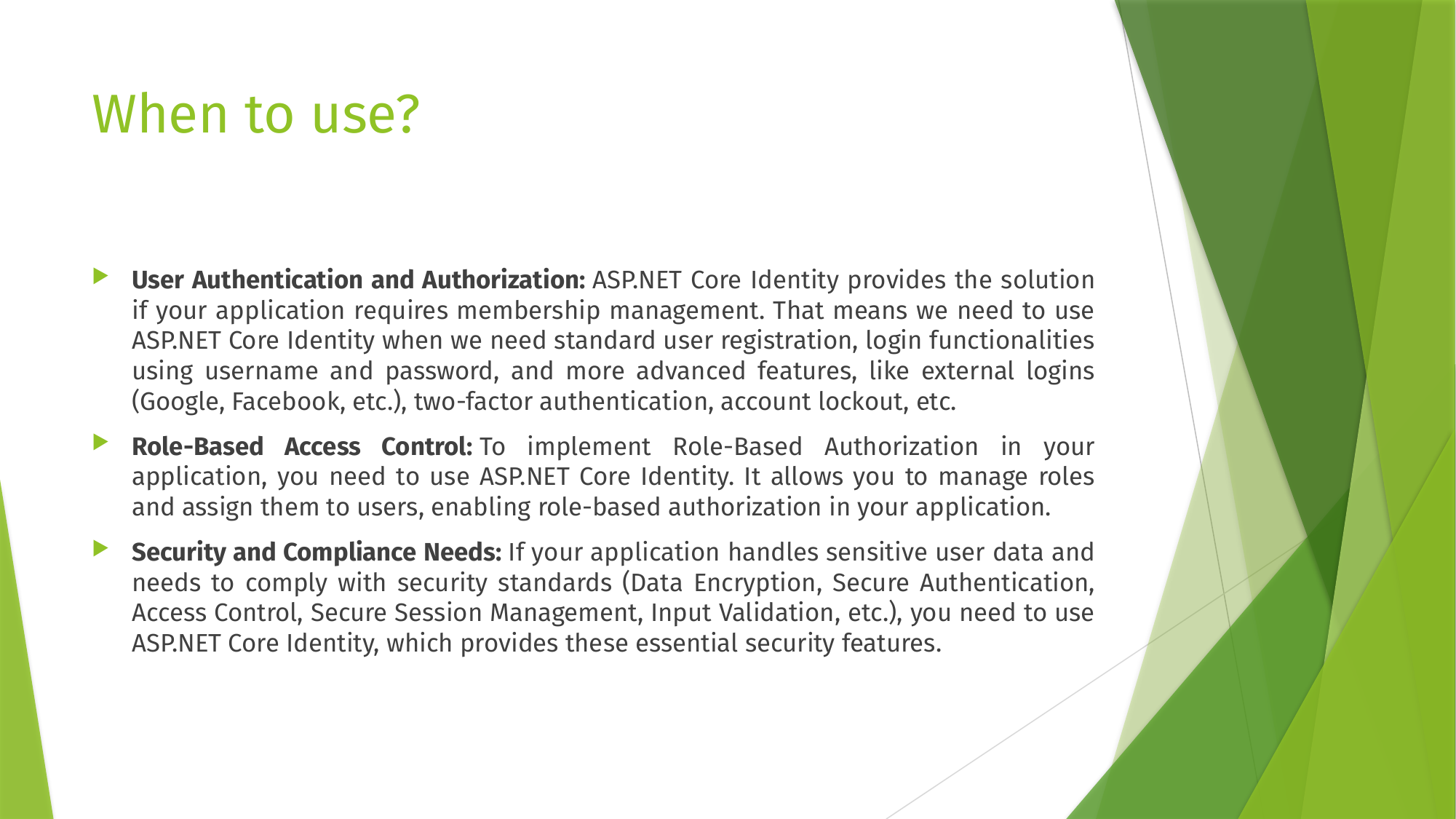

# When to use?
User Authentication and Authorization: ASP.NET Core Identity provides the solution if your application requires membership management. That means we need to use ASP.NET Core Identity when we need standard user registration, login functionalities using username and password, and more advanced features, like external logins (Google, Facebook, etc.), two-factor authentication, account lockout, etc.
Role-Based Access Control: To implement Role-Based Authorization in your application, you need to use ASP.NET Core Identity. It allows you to manage roles and assign them to users, enabling role-based authorization in your application.
Security and Compliance Needs: If your application handles sensitive user data and needs to comply with security standards (Data Encryption, Secure Authentication, Access Control, Secure Session Management, Input Validation, etc.), you need to use ASP.NET Core Identity, which provides these essential security features.